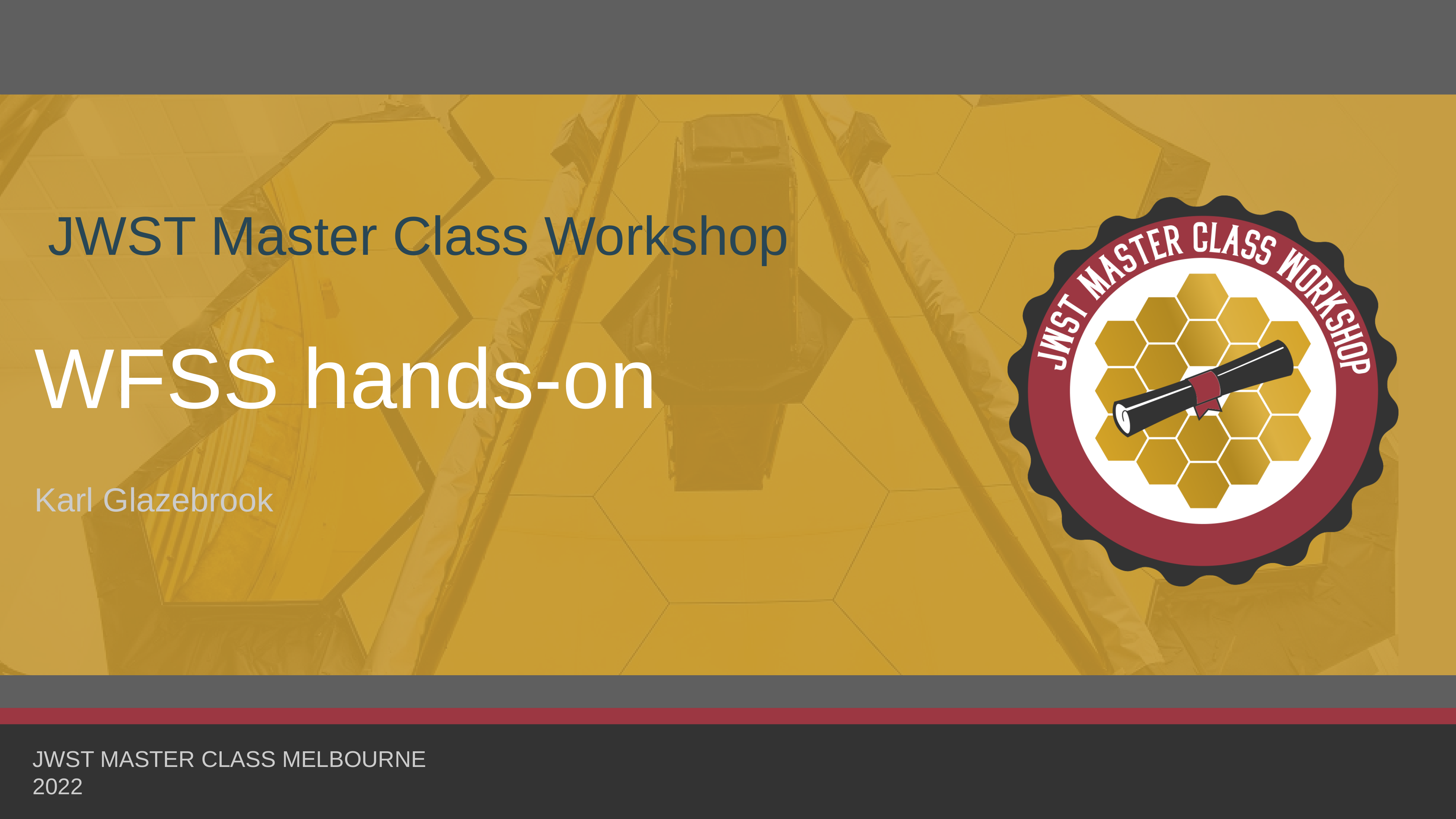

# WFSS hands-on
Karl Glazebrook
JWST MASTER CLASS MELBOURNE 2022